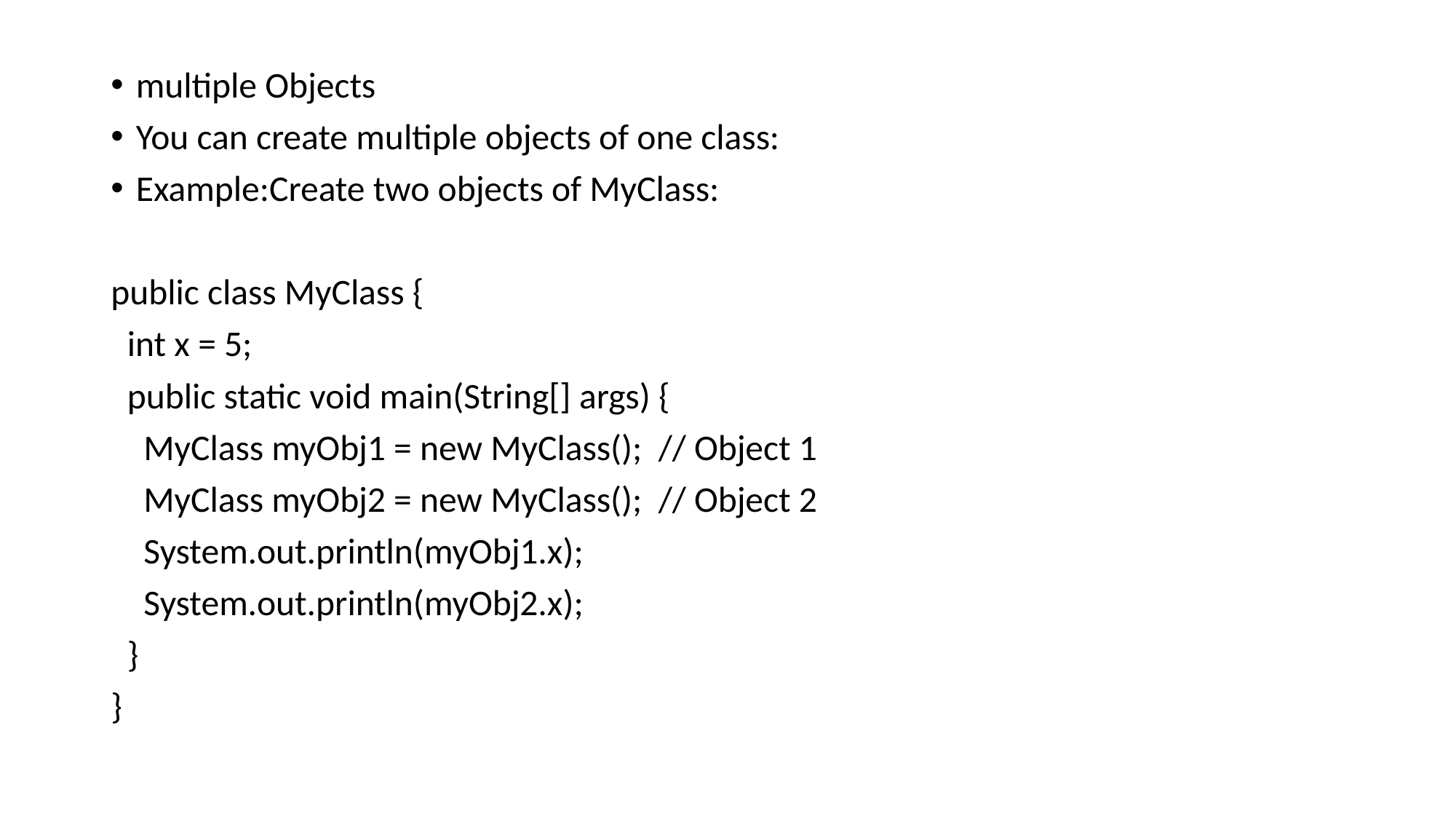

multiple Objects
You can create multiple objects of one class:
Example:Create two objects of MyClass:

public class MyClass {
  int x = 5;
  public static void main(String[] args) {
    MyClass myObj1 = new MyClass();  // Object 1
    MyClass myObj2 = new MyClass();  // Object 2
    System.out.println(myObj1.x);
    System.out.println(myObj2.x);
  }
}